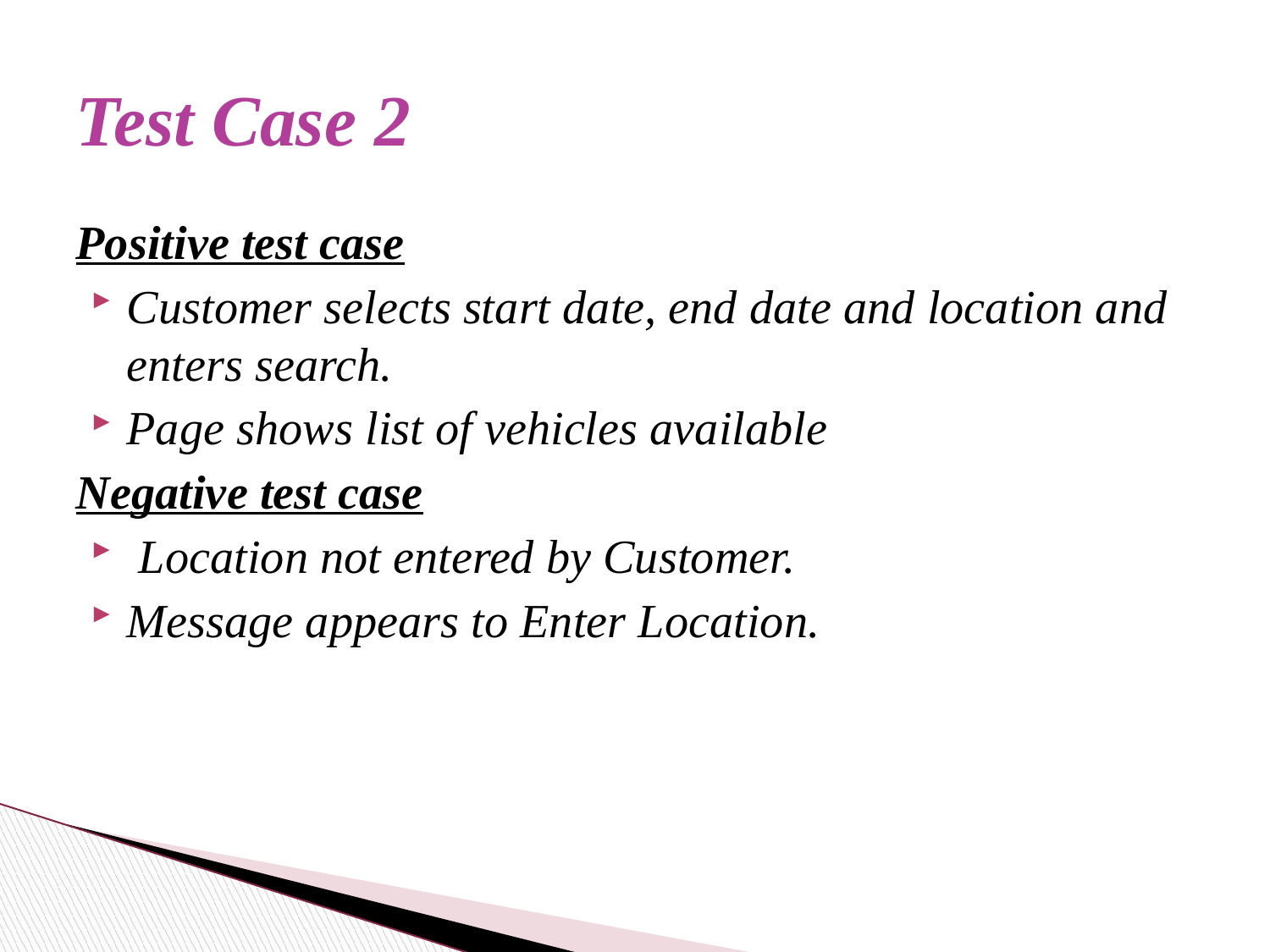

# Test Case 2

Positive test case
Customer selects start date, end date and location and enters search.
Page shows list of vehicles available
Negative test case
 Location not entered by Customer.
Message appears to Enter Location.